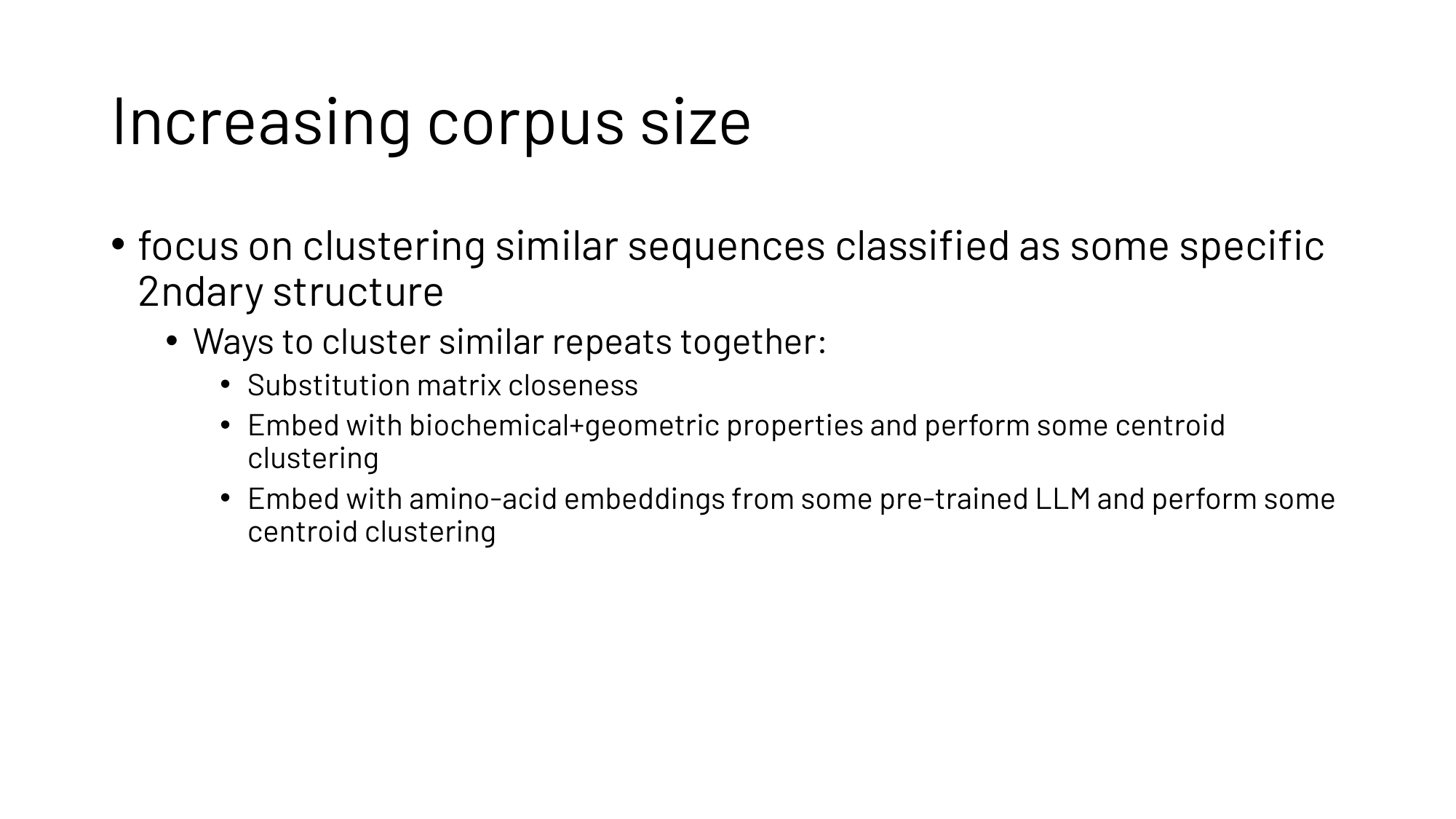

# Increasing corpus size
focus on clustering similar sequences classified as some specific 2ndary structure
Ways to cluster similar repeats together:
Substitution matrix closeness
Embed with biochemical+geometric properties and perform some centroid clustering
Embed with amino-acid embeddings from some pre-trained LLM and perform some centroid clustering